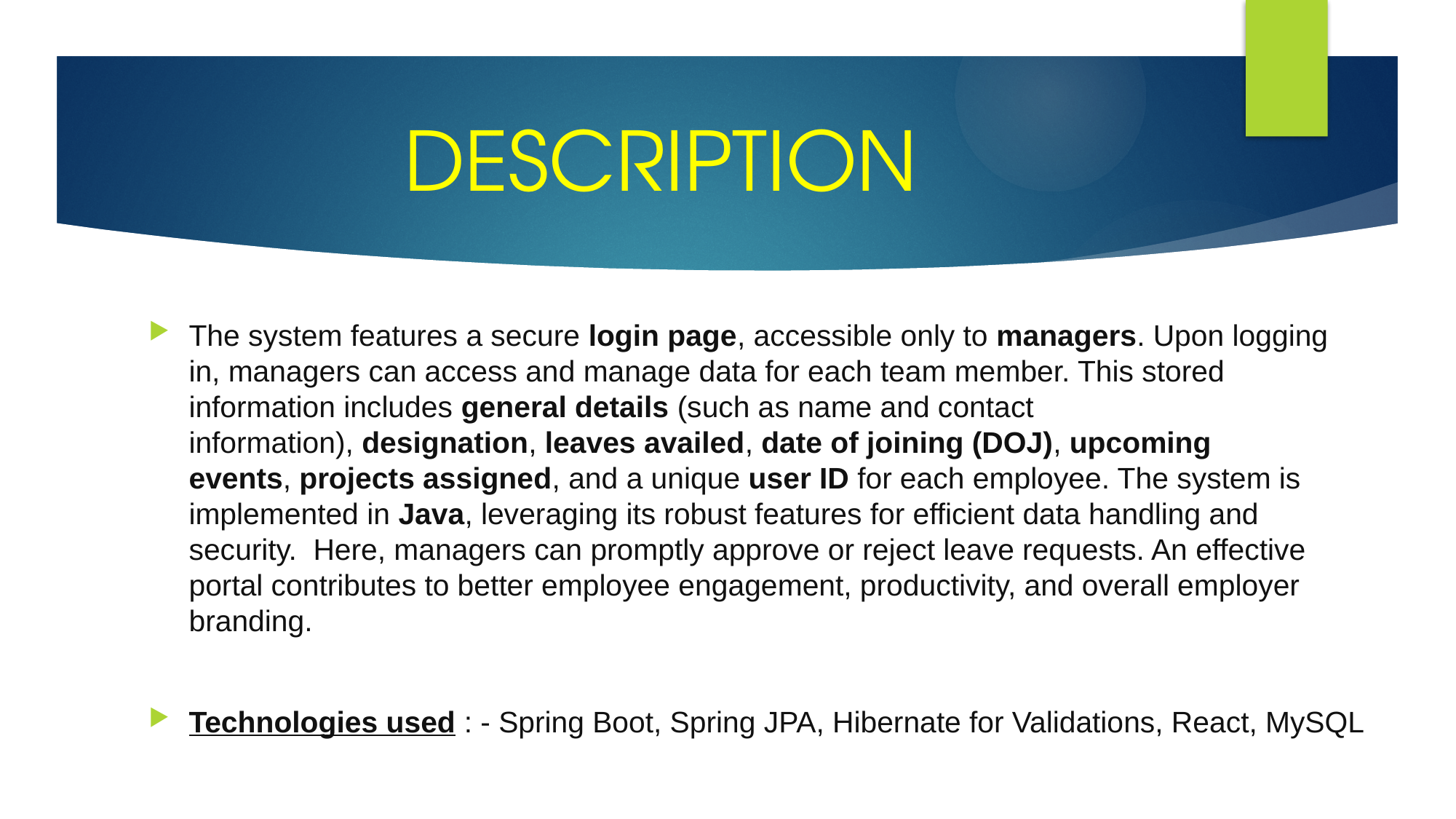

# DESCRIPTION
The system features a secure login page, accessible only to managers. Upon logging in, managers can access and manage data for each team member. This stored information includes general details (such as name and contact information), designation, leaves availed, date of joining (DOJ), upcoming events, projects assigned, and a unique user ID for each employee. The system is implemented in Java, leveraging its robust features for efficient data handling and security.  Here, managers can promptly approve or reject leave requests. An effective portal contributes to better employee engagement, productivity, and overall employer branding.

Technologies used : - Spring Boot, Spring JPA, Hibernate for Validations, React, MySQL